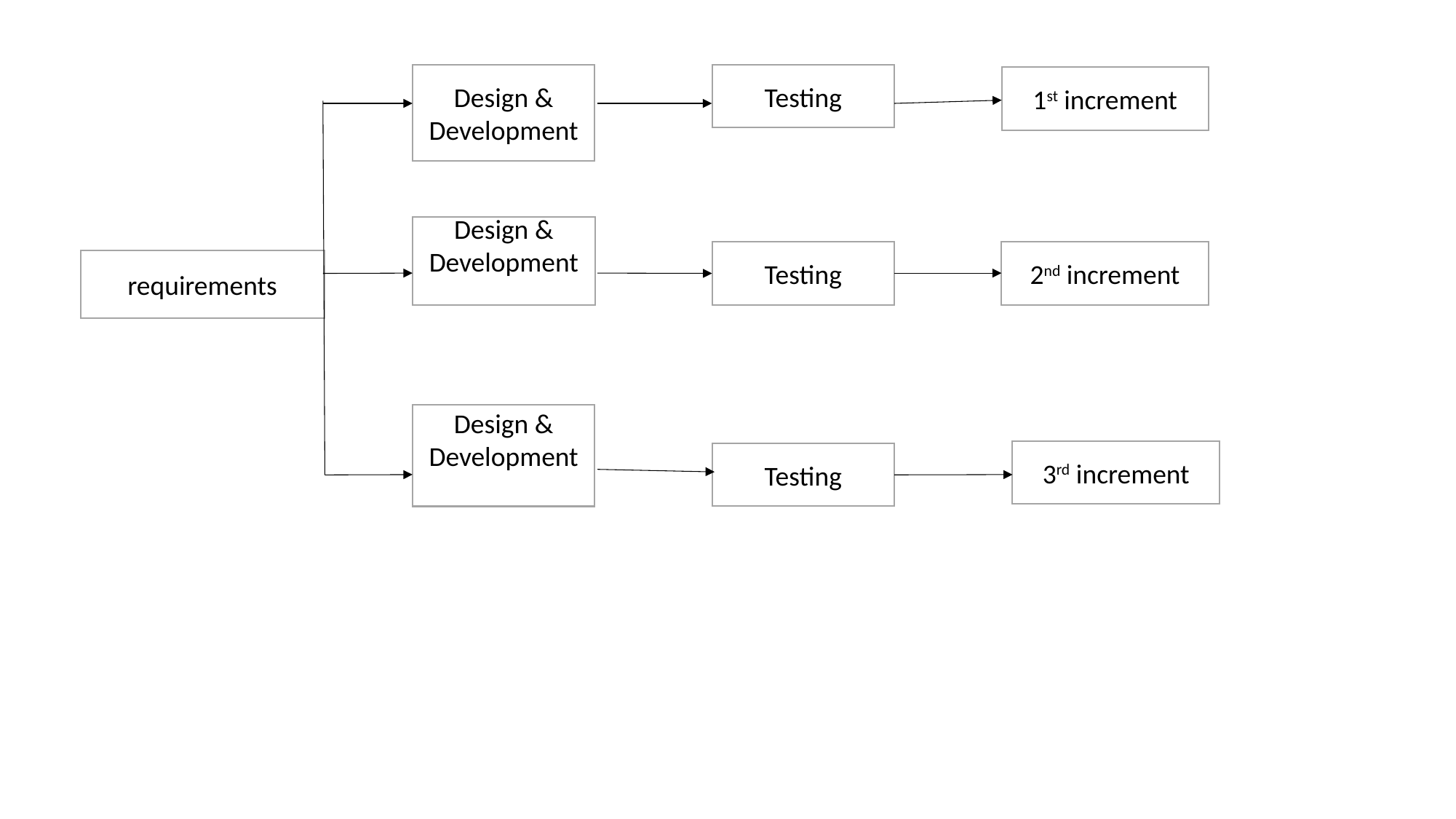

Design & Development
Testing
1st increment
Design & Development

Testing
2nd increment
requirements
Design & Development

3rd increment
Testing